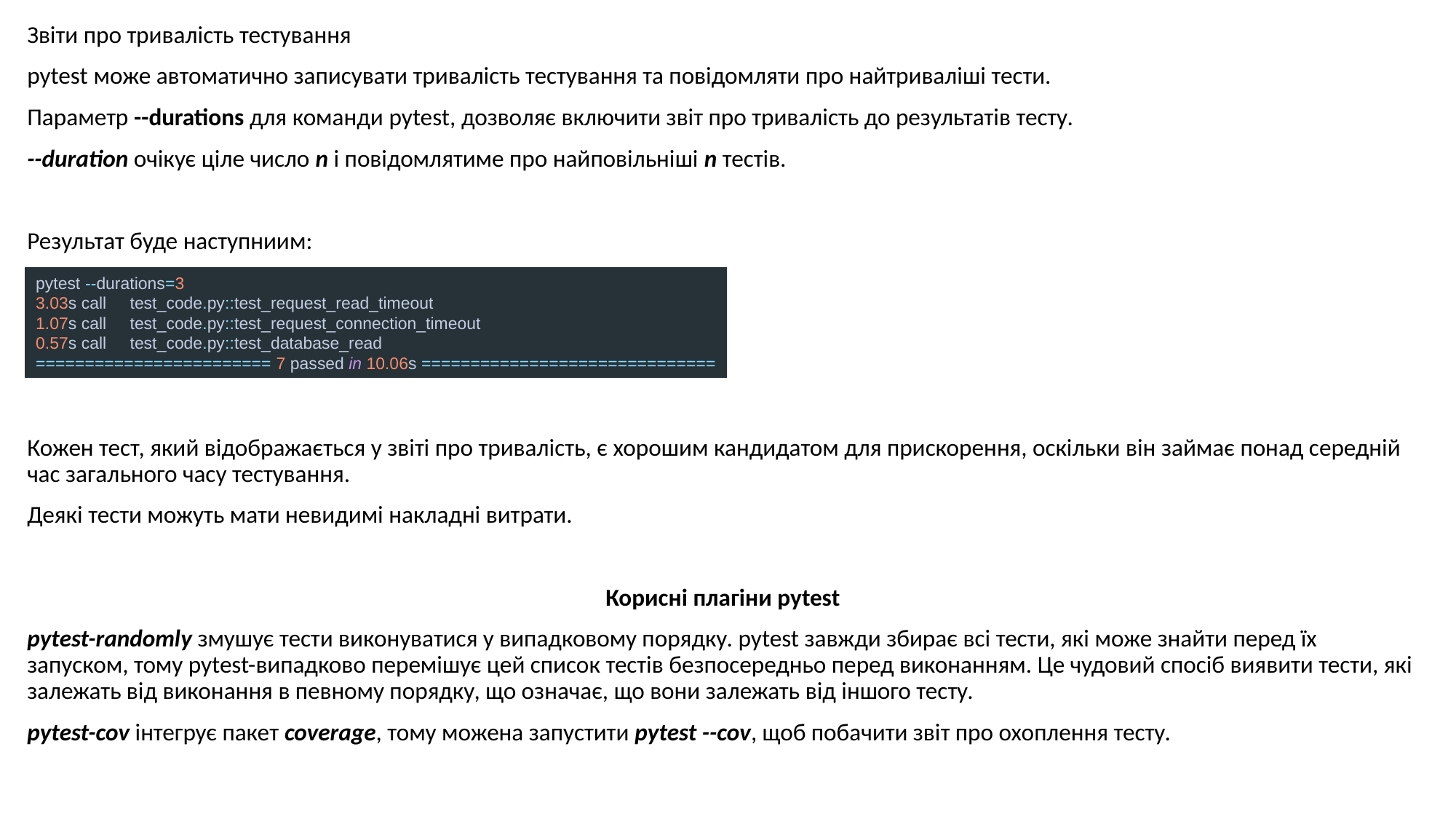

Звіти про тривалість тестування
pytest може автоматично записувати тривалість тестування та повідомляти про найтриваліші тести.
Параметр --durations для команди pytest, дозволяє включити звіт про тривалість до результатів тесту.
--duration очікує ціле число n і повідомлятиме про найповільніші n тестів.

Результат буде наступниим:

Кожен тест, який відображається у звіті про тривалість, є хорошим кандидатом для прискорення, оскільки він займає понад середній час загального часу тестування.
Деякі тести можуть мати невидимі накладні витрати.

Корисні плагіни pytest
pytest-randomly змушує тести виконуватися у випадковому порядку. pytest завжди збирає всі тести, які може знайти перед їх запуском, тому pytest-випадково перемішує цей список тестів безпосередньо перед виконанням. Це чудовий спосіб виявити тести, які залежать від виконання в певному порядку, що означає, що вони залежать від іншого тесту.
pytest-cov інтегрує пакет coverage, тому можена запустити pytest --cov, щоб побачити звіт про охоплення тесту.

pytest --durations=3
3.03s call     test_code.py::test_request_read_timeout
1.07s call     test_code.py::test_request_connection_timeout
0.57s call     test_code.py::test_database_read
======================== 7 passed in 10.06s ==============================